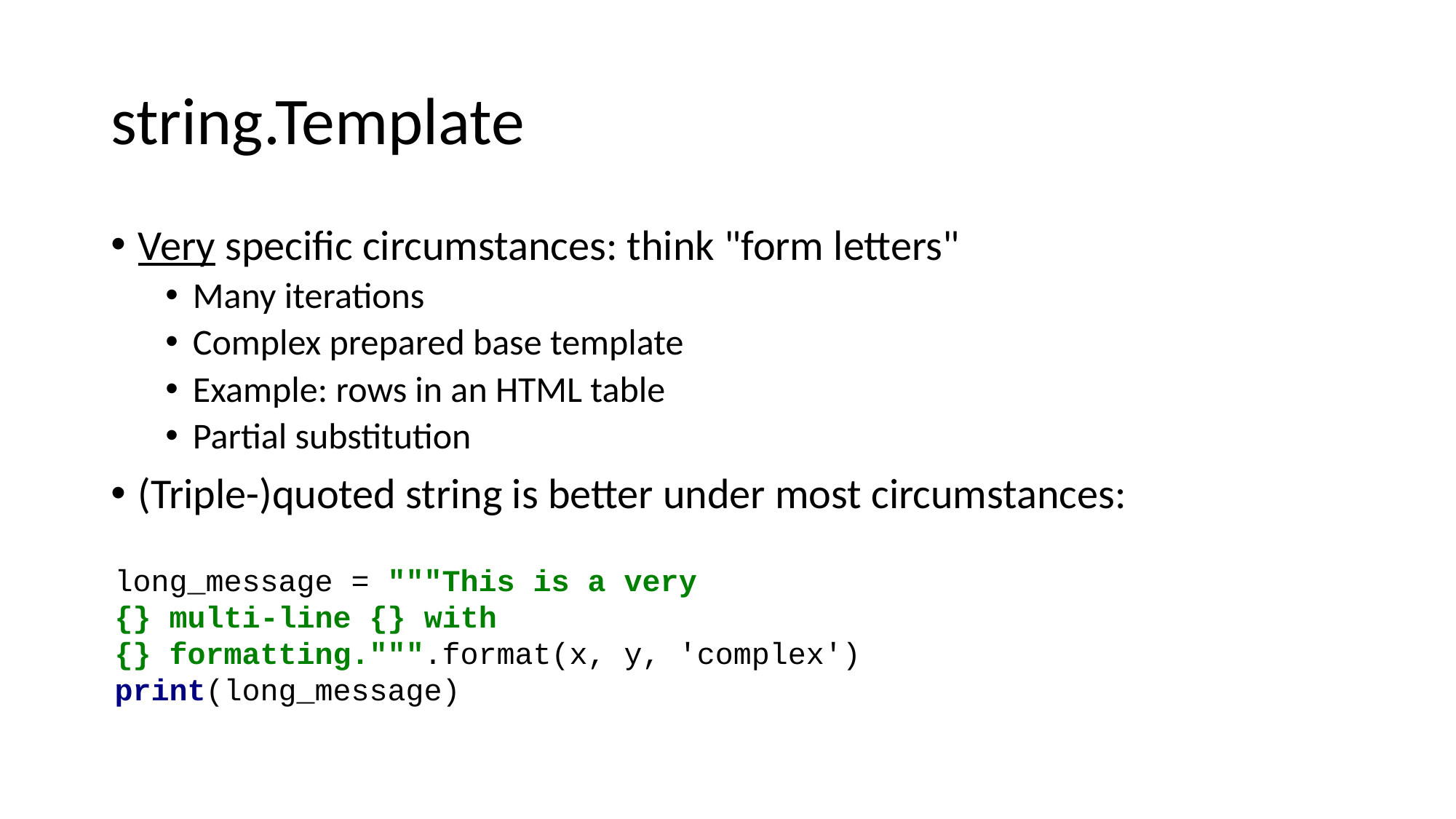

# string.Template
Very specific circumstances: think "form letters"
Many iterations
Complex prepared base template
Example: rows in an HTML table
Partial substitution
(Triple-)quoted string is better under most circumstances:
long_message = """This is a very
{} multi-line {} with
{} formatting.""".format(x, y, 'complex')
print(long_message)